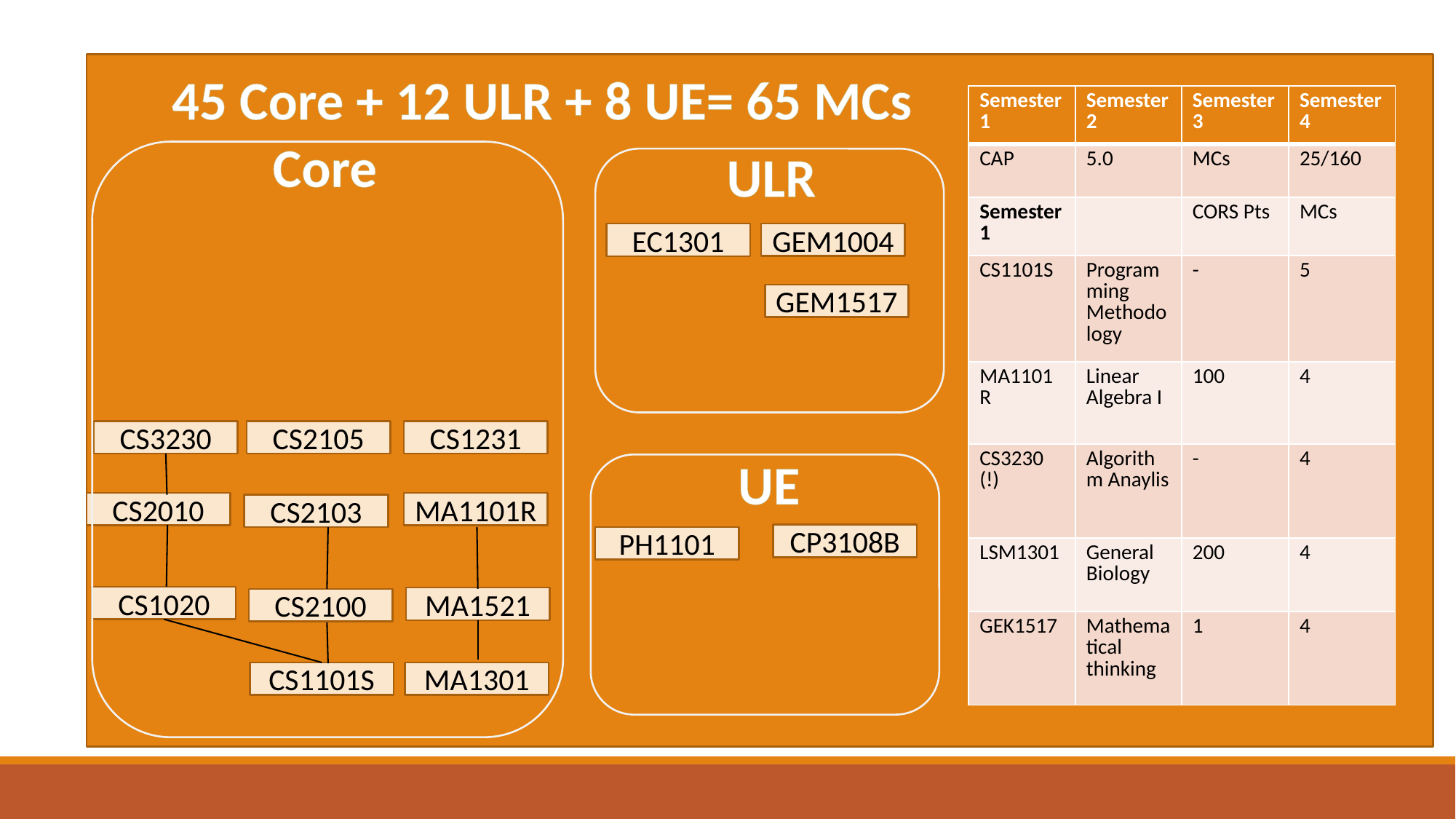

45 Core + 12 ULR + 8 UE= 65 MCs
| Semester 1 | Semester 2 | Semester 3 | Semester 4 |
| --- | --- | --- | --- |
| CAP | 5.0 | MCs | 25/160 |
| Semester 1 |  | CORS Pts | MCs |
| CS1101S | Programming Methodology | - | 5 |
| MA1101R | Linear Algebra I | 100 | 4 |
| CS3230 (!) | Algorithm Anaylis | - | 4 |
| LSM1301 | General Biology | 200 | 4 |
| GEK1517 | Mathematical thinking | 1 | 4 |
Core
ULR

GEM1004
EC1301
GEM1517
CS3230
CS2105
CS1231
UE

CS2010
MA1101R
CS2103
CP3108B
PH1101
CS1020
MA1521
CS2100
CS1101S
MA1301